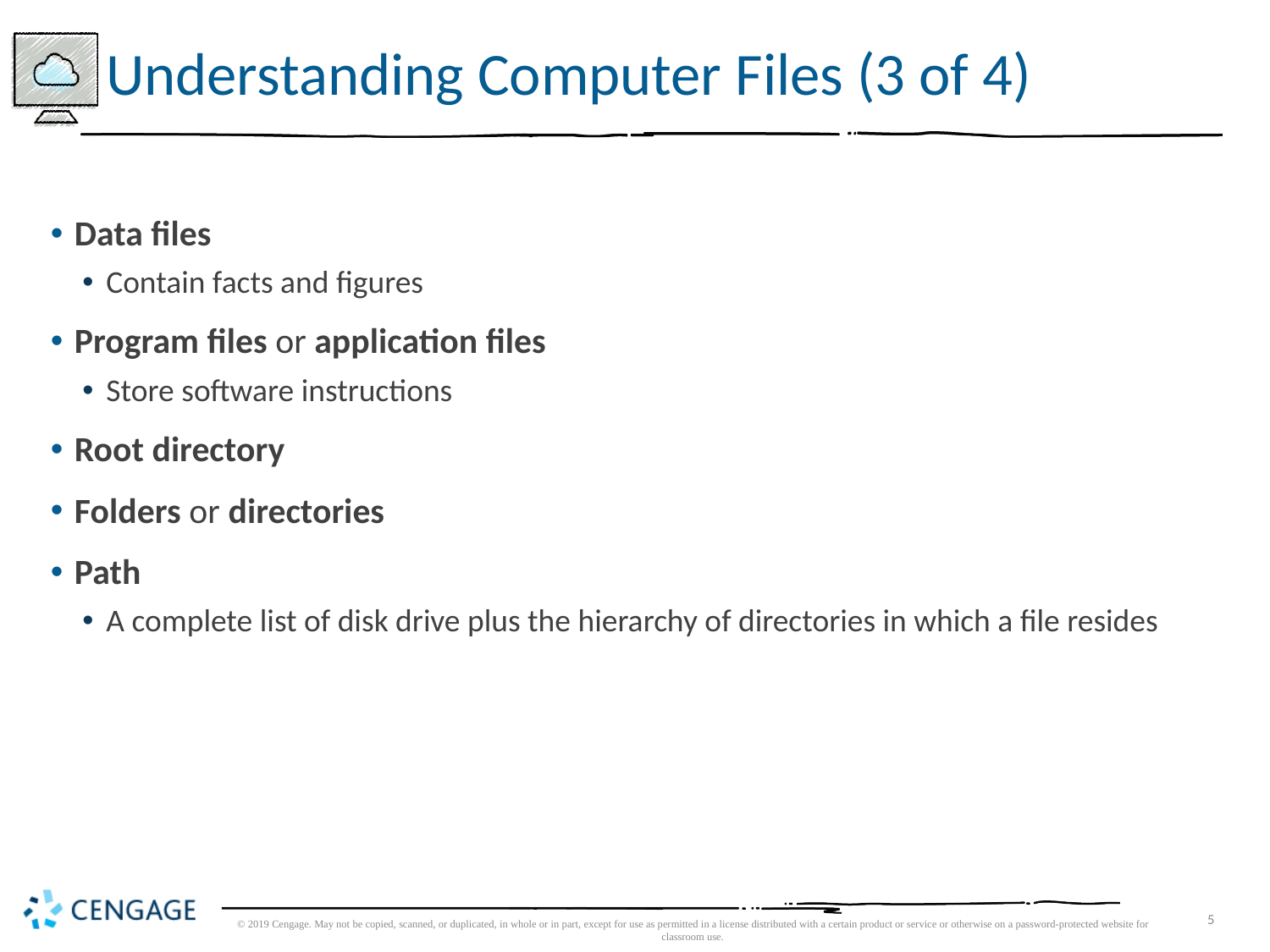

# Understanding Computer Files (3 of 4)
Data files
Contain facts and figures
Program files or application files
Store software instructions
Root directory
Folders or directories
Path
A complete list of disk drive plus the hierarchy of directories in which a file resides

© 2019 Cengage. May not be copied, scanned, or duplicated, in whole or in part, except for use as permitted in a license distributed with a certain product or service or otherwise on a password-protected website for classroom use.